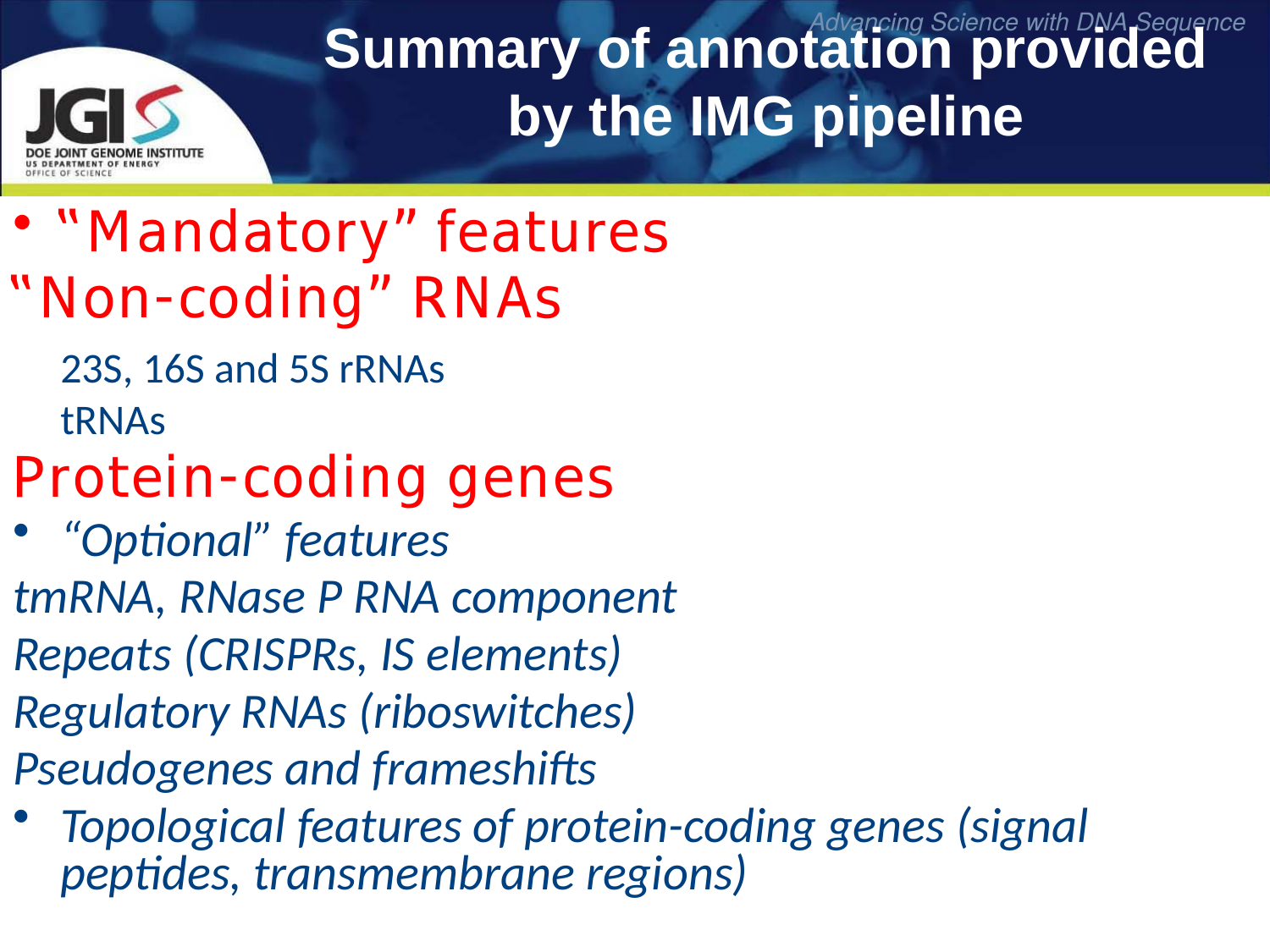

# Summary of annotation provided by the IMG pipeline
“Mandatory” features
“Non-coding” RNAs
	23S, 16S and 5S rRNAs
	tRNAs
Protein-coding genes
“Optional” features
tmRNA, RNase P RNA component
Repeats (CRISPRs, IS elements)
Regulatory RNAs (riboswitches)
Pseudogenes and frameshifts
Topological features of protein-coding genes (signal peptides, transmembrane regions)